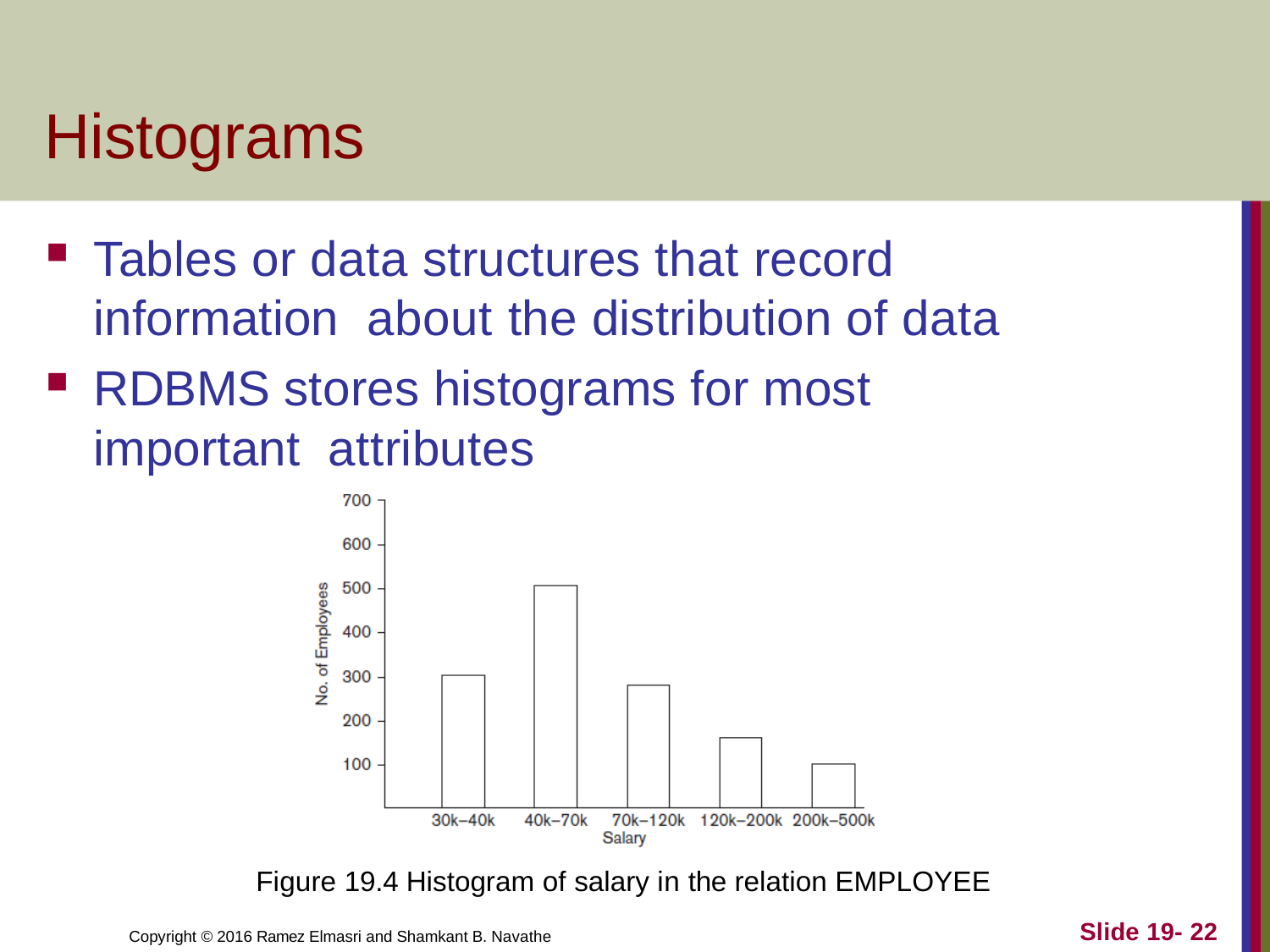

# Histograms
Tables or data structures that record information  about the distribution of data
RDBMS stores histograms for most important  attributes

Figure 19.4 Histogram of salary in the relation EMPLOYEE
Slide 19- 22
Copyright © 2016 Ramez Elmasri and Shamkant B. Navathe